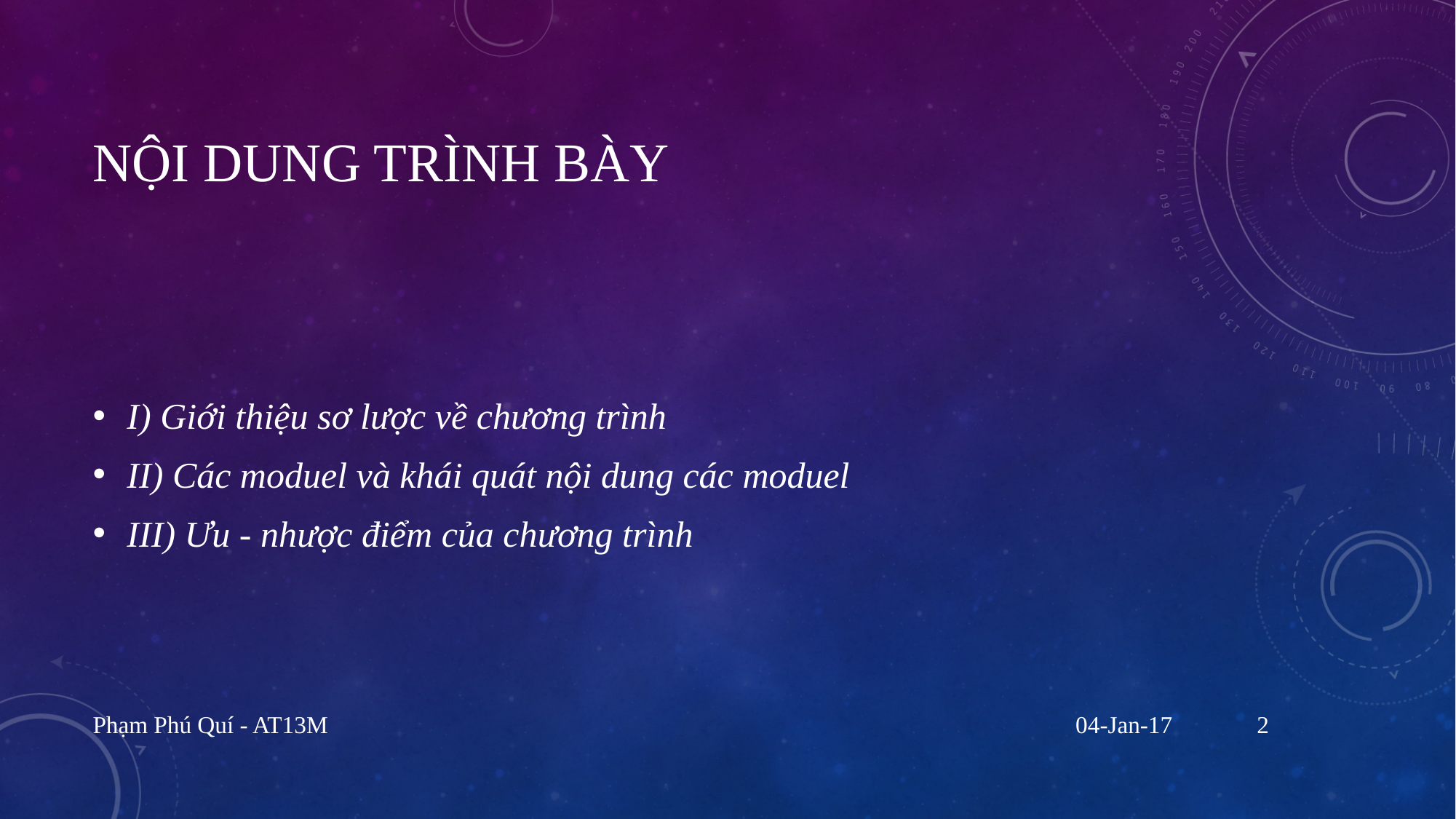

# Nội dung trình bày
I) Giới thiệu sơ lược về chương trình
II) Các moduel và khái quát nội dung các moduel
III) Ưu - nhược điểm của chương trình
Phạm Phú Quí - AT13M
04-Jan-17
2